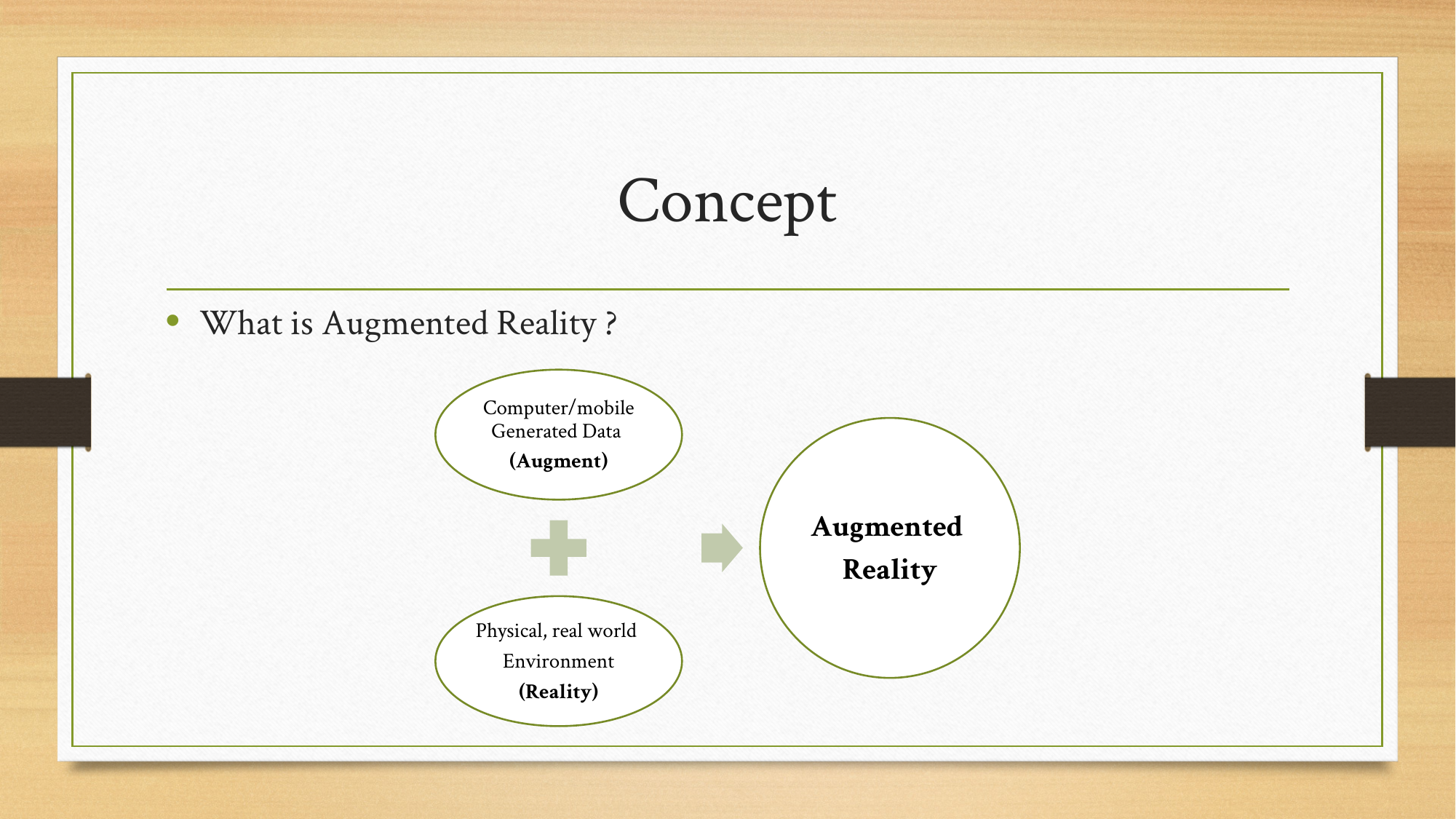

# Concept
What is Augmented Reality ?
Computer/mobile Generated Data
(Augment)

Physical, real world
Environment
(Reality)

Augmented
Reality